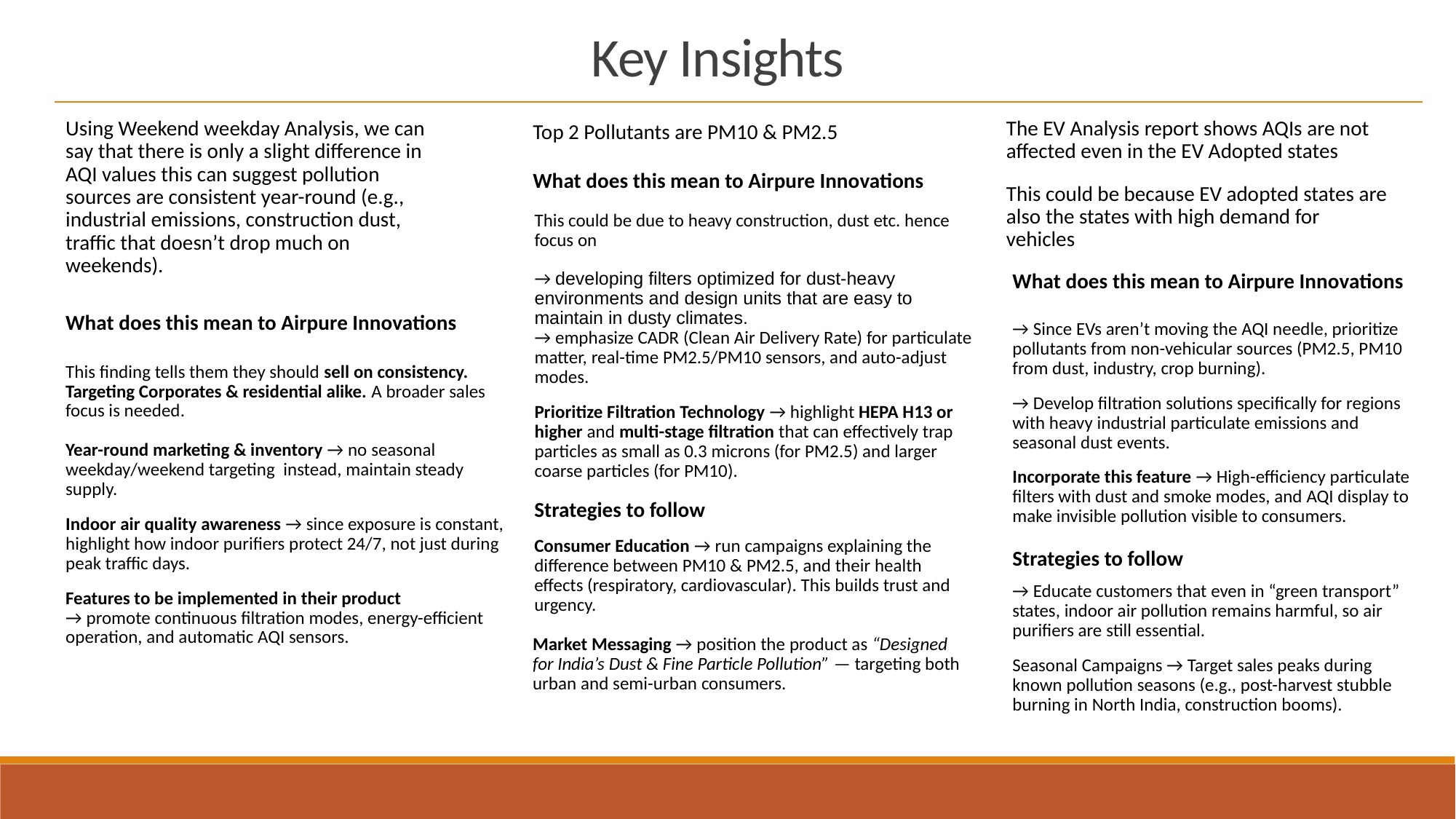

Key Insights
Using Weekend weekday Analysis, we can say that there is only a slight difference in AQI values this can suggest pollution sources are consistent year-round (e.g., industrial emissions, construction dust, traffic that doesn’t drop much on weekends).

The EV Analysis report shows AQIs are not affected even in the EV Adopted states
Top 2 Pollutants are PM10 & PM2.5
What does this mean to Airpure Innovations
This could be because EV adopted states are also the states with high demand for vehicles
This could be due to heavy construction, dust etc. hence focus on
→ developing filters optimized for dust-heavy environments and design units that are easy to maintain in dusty climates.
→ emphasize CADR (Clean Air Delivery Rate) for particulate matter, real-time PM2.5/PM10 sensors, and auto-adjust modes.
Prioritize Filtration Technology → highlight HEPA H13 or higher and multi-stage filtration that can effectively trap particles as small as 0.3 microns (for PM2.5) and larger coarse particles (for PM10).

What does this mean to Airpure Innovations
What does this mean to Airpure Innovations
→ Since EVs aren’t moving the AQI needle, prioritize pollutants from non-vehicular sources (PM2.5, PM10 from dust, industry, crop burning).
→ Develop filtration solutions specifically for regions with heavy industrial particulate emissions and seasonal dust events.
Incorporate this feature → High-efficiency particulate filters with dust and smoke modes, and AQI display to make invisible pollution visible to consumers.
This finding tells them they should sell on consistency.
Targeting Corporates & residential alike. A broader sales focus is needed.
Year-round marketing & inventory → no seasonal weekday/weekend targeting  instead, maintain steady supply.
Indoor air quality awareness → since exposure is constant, highlight how indoor purifiers protect 24/7, not just during peak traffic days.
Features to be implemented in their product
→ promote continuous filtration modes, energy-efficient operation, and automatic AQI sensors.
Strategies to follow
Consumer Education → run campaigns explaining the difference between PM10 & PM2.5, and their health effects (respiratory, cardiovascular). This builds trust and urgency.

Strategies to follow
→ Educate customers that even in “green transport” states, indoor air pollution remains harmful, so air purifiers are still essential.
Seasonal Campaigns → Target sales peaks during known pollution seasons (e.g., post-harvest stubble burning in North India, construction booms).
Market Messaging → position the product as “Designed for India’s Dust & Fine Particle Pollution” — targeting both urban and semi-urban consumers.